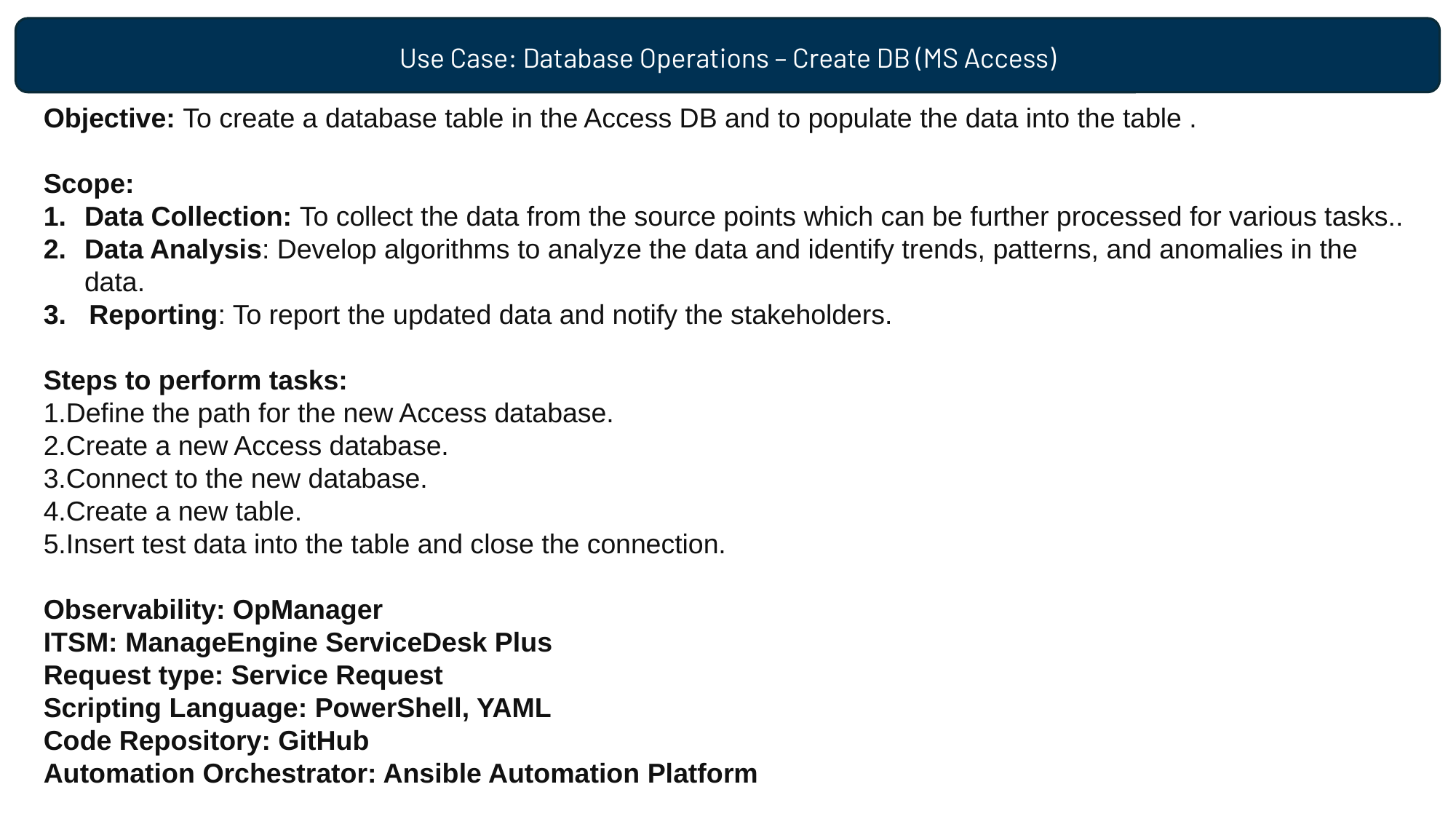

Use Case: Database Operations – Create DB (MS Access)

Objective: To create a database table in the Access DB and to populate the data into the table .
Scope:
Data Collection: To collect the data from the source points which can be further processed for various tasks..
Data Analysis: Develop algorithms to analyze the data and identify trends, patterns, and anomalies in the data.
   Reporting: To report the updated data and notify the stakeholders.

Steps to perform tasks:
1.Define the path for the new Access database.
2.Create a new Access database.
3.Connect to the new database.
4.Create a new table.
5.Insert test data into the table and close the connection.

Observability: OpManager
ITSM: ManageEngine ServiceDesk Plus
Request type: Service Request
Scripting Language: PowerShell, YAML
Code Repository: GitHub
Automation Orchestrator: Ansible Automation Platform